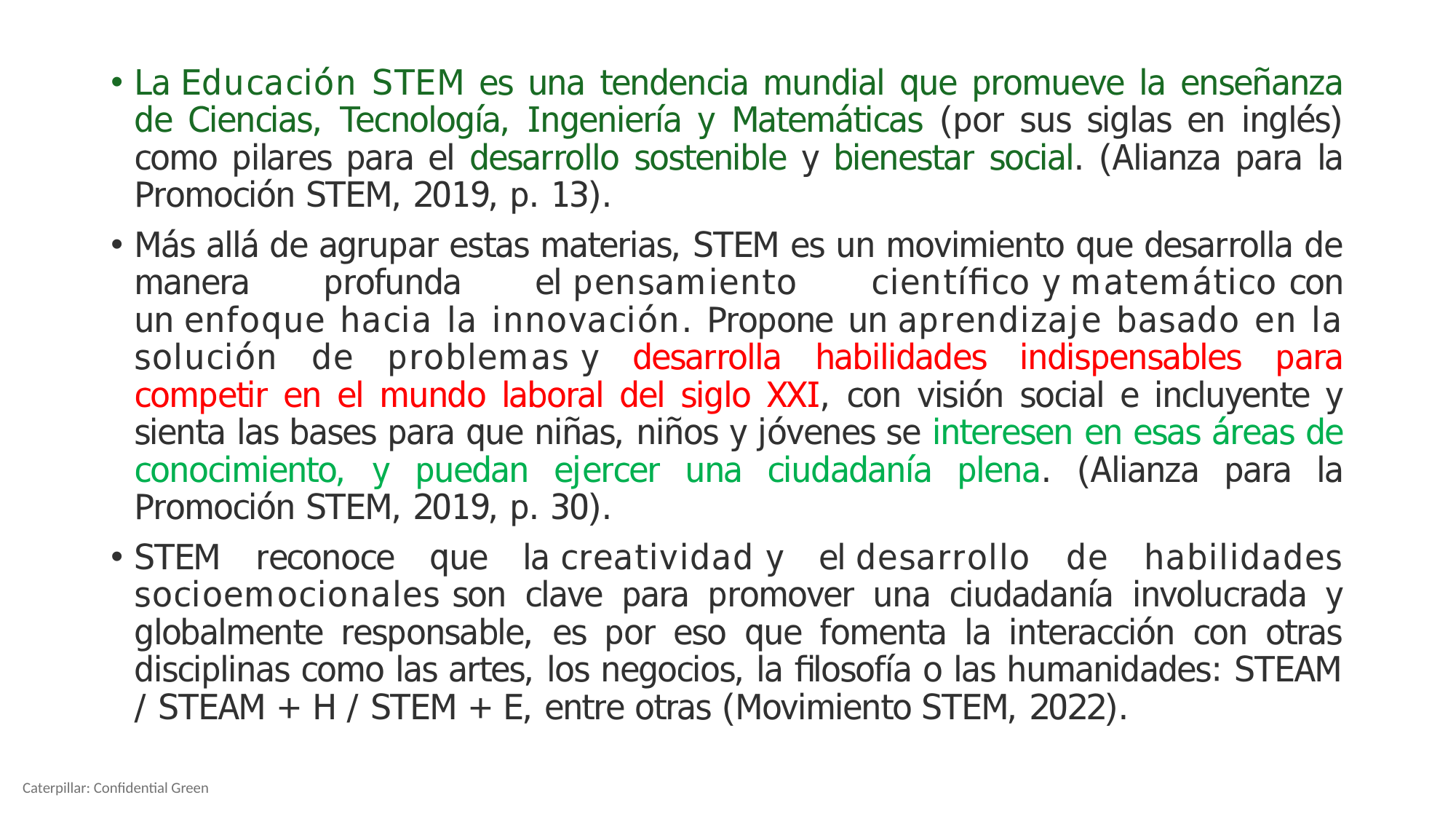

La Educación STEM es una tendencia mundial que promueve la enseñanza de Ciencias, Tecnología, Ingeniería y Matemáticas (por sus siglas en inglés) como pilares para el desarrollo sostenible y bienestar social. (Alianza para la Promoción STEM, 2019, p. 13).
Más allá de agrupar estas materias, STEM es un movimiento que desarrolla de manera profunda el pensamiento científico y matemático con un enfoque hacia la innovación. Propone un aprendizaje basado en la solución de problemas y desarrolla habilidades indispensables para competir en el mundo laboral del siglo XXI, con visión social e incluyente y sienta las bases para que niñas, niños y jóvenes se interesen en esas áreas de conocimiento, y puedan ejercer una ciudadanía plena. (Alianza para la Promoción STEM, 2019, p. 30).
STEM reconoce que la creatividad y el desarrollo de habilidades socioemocionales son clave para promover una ciudadanía involucrada y globalmente responsable, es por eso que fomenta la interacción con otras disciplinas como las artes, los negocios, la filosofía o las humanidades: STEAM / STEAM + H / STEM + E, entre otras (Movimiento STEM, 2022).